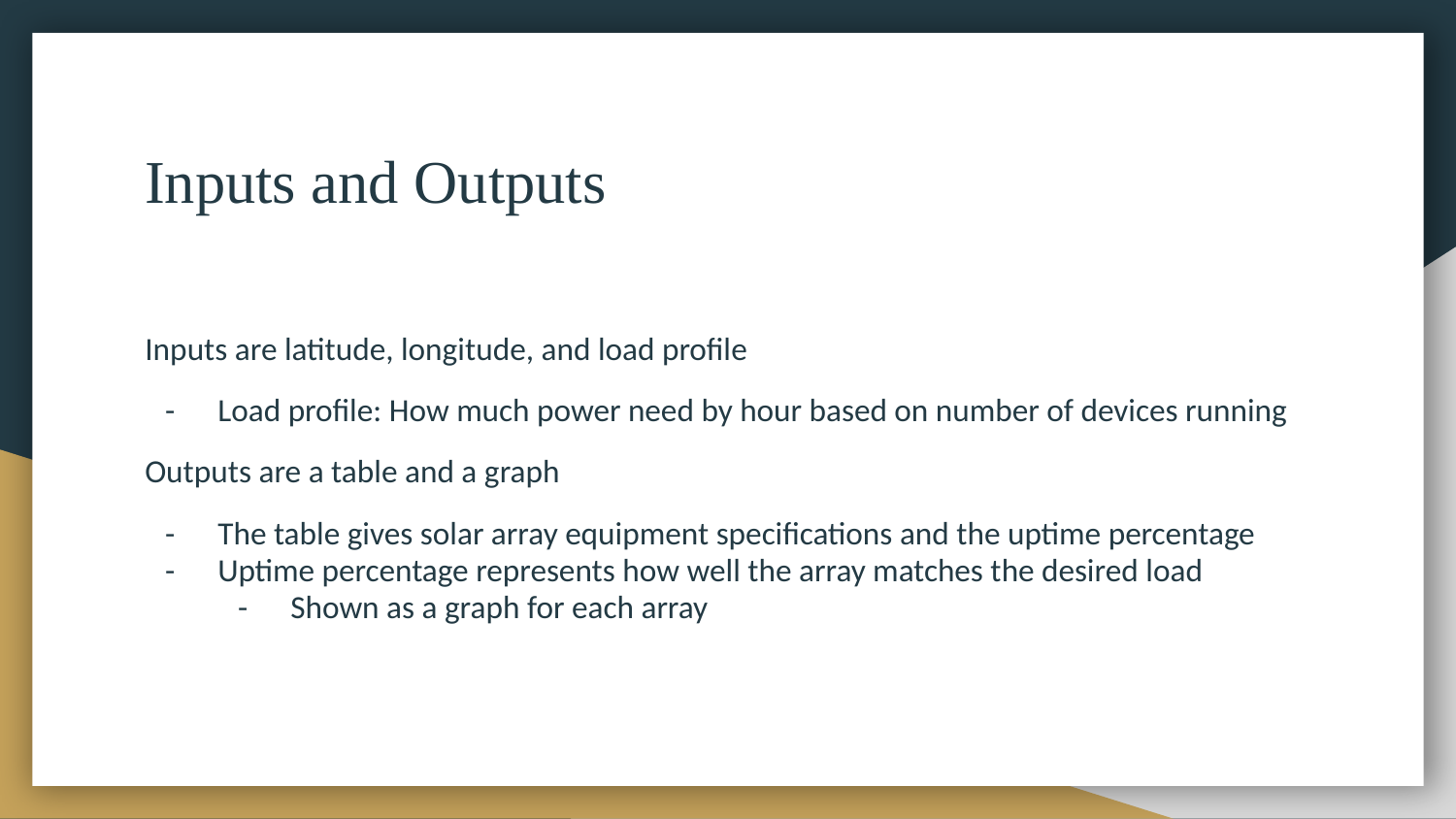

# Inputs and Outputs
Inputs are latitude, longitude, and load profile
Load profile: How much power need by hour based on number of devices running
Outputs are a table and a graph
The table gives solar array equipment specifications and the uptime percentage
Uptime percentage represents how well the array matches the desired load
Shown as a graph for each array